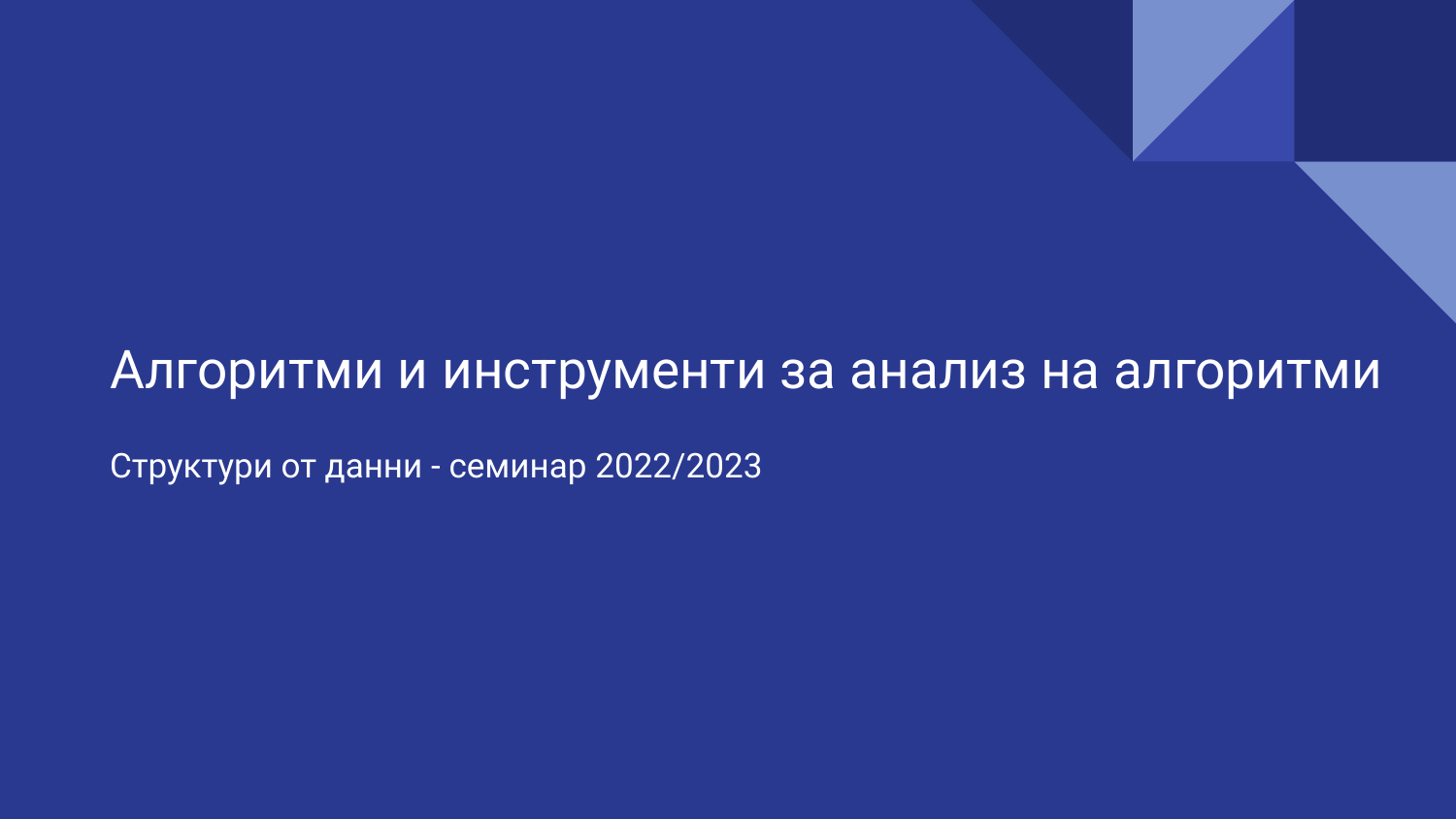

# Алгоритми и инструменти за анализ на алгоритми
Структури от данни - семинар 2022/2023